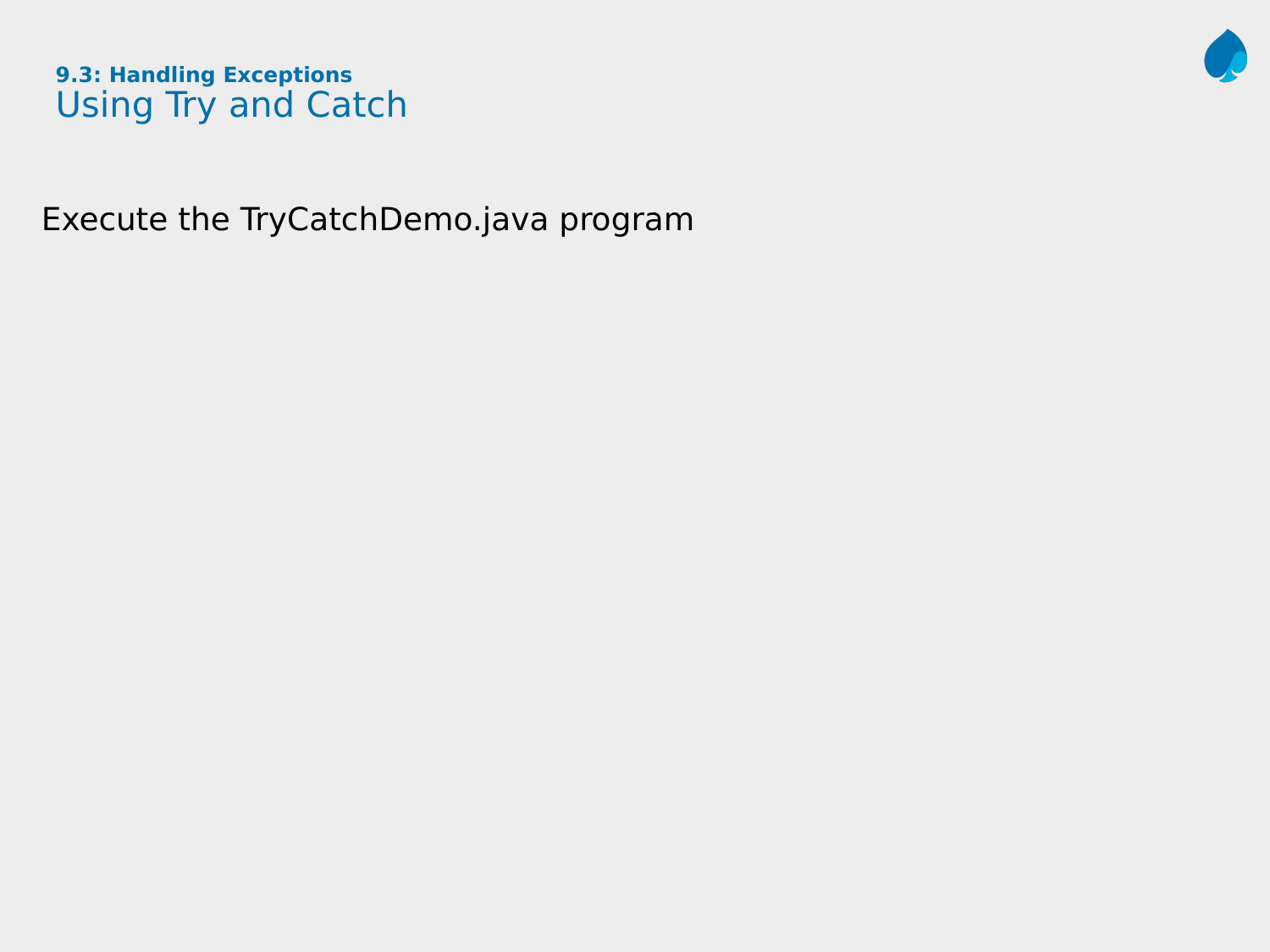

# 9.3: Handling Exceptions Using Try and Catch
Execute the TryCatchDemo.java program